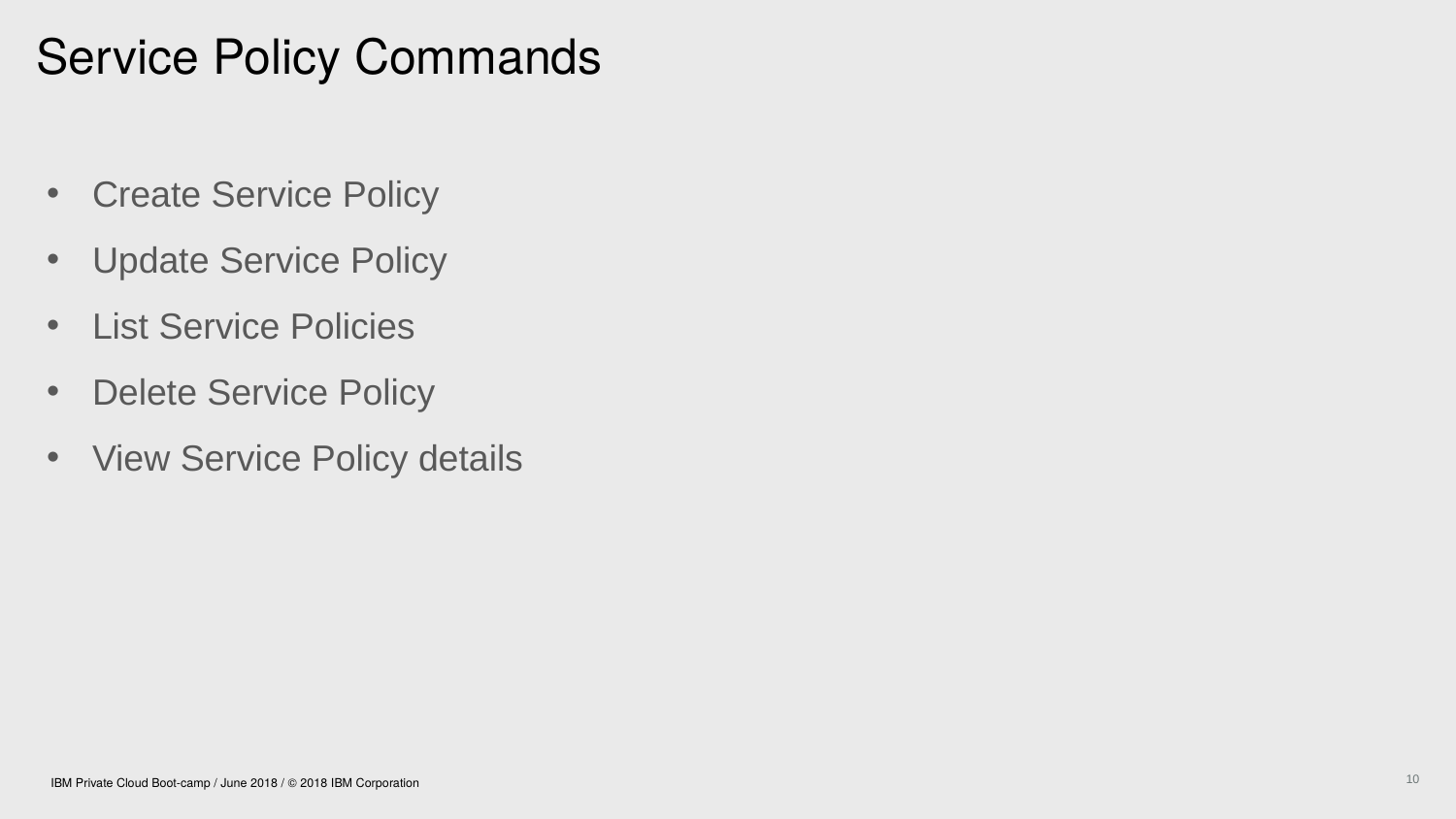

Service Policy Commands

Create Service Policy
Update Service Policy
List Service Policies
Delete Service Policy
View Service Policy details

IBM Private Cloud Boot-camp / June 2018 / © 2018 IBM Corporation
10